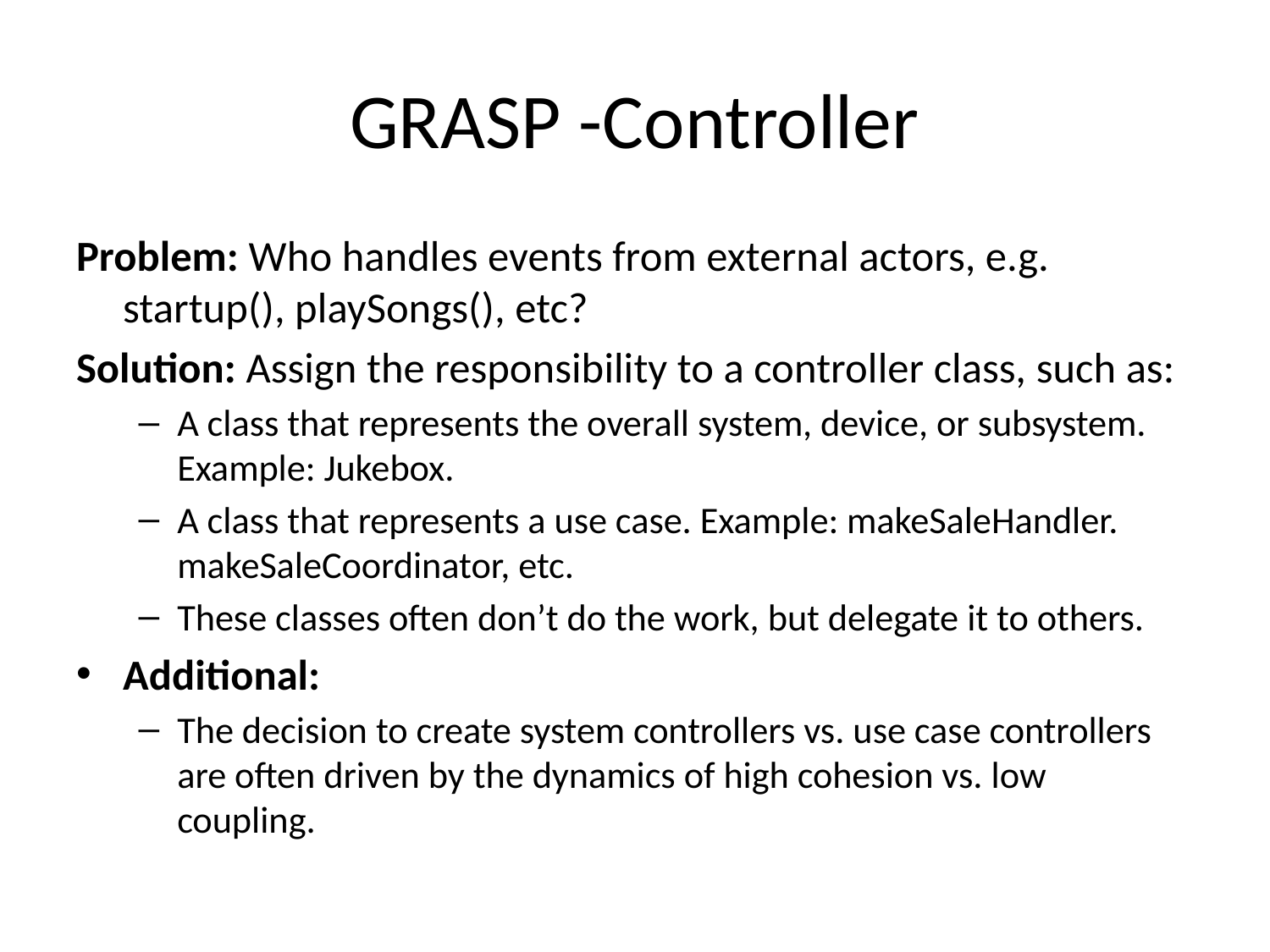

# GRASP -Controller
Problem: Who handles events from external actors, e.g. startup(), playSongs(), etc?
Solution: Assign the responsibility to a controller class, such as:
A class that represents the overall system, device, or subsystem. Example: Jukebox.
A class that represents a use case. Example: makeSaleHandler. makeSaleCoordinator, etc.
These classes often don’t do the work, but delegate it to others.
Additional:
The decision to create system controllers vs. use case controllers are often driven by the dynamics of high cohesion vs. low coupling.